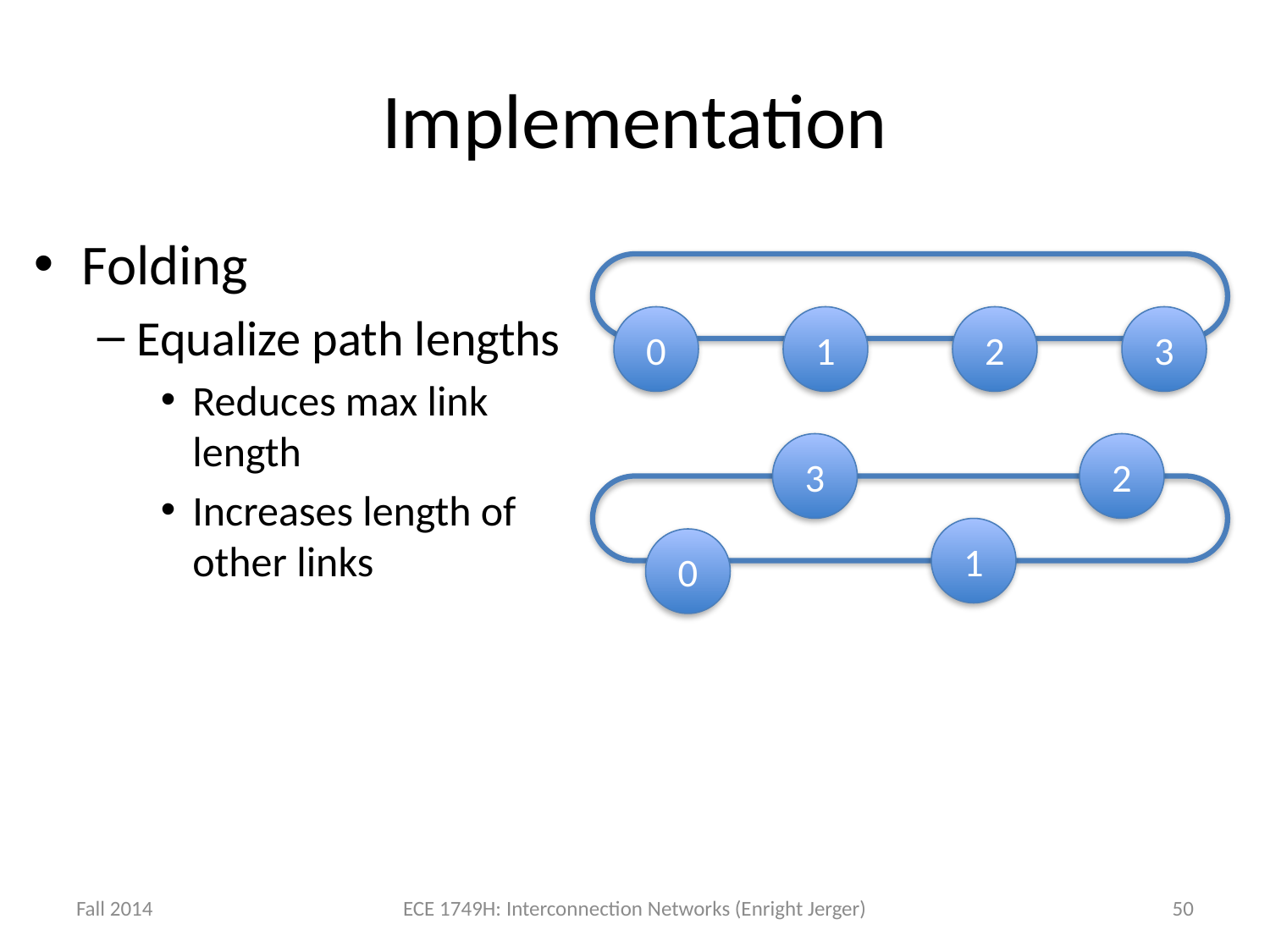

# Implementation
Folding
Equalize path lengths
Reduces max link length
Increases length of other links

0
1
2
3
3
2

1
0
Fall 2014
ECE 1749H: Interconnection Networks (Enright Jerger)
50